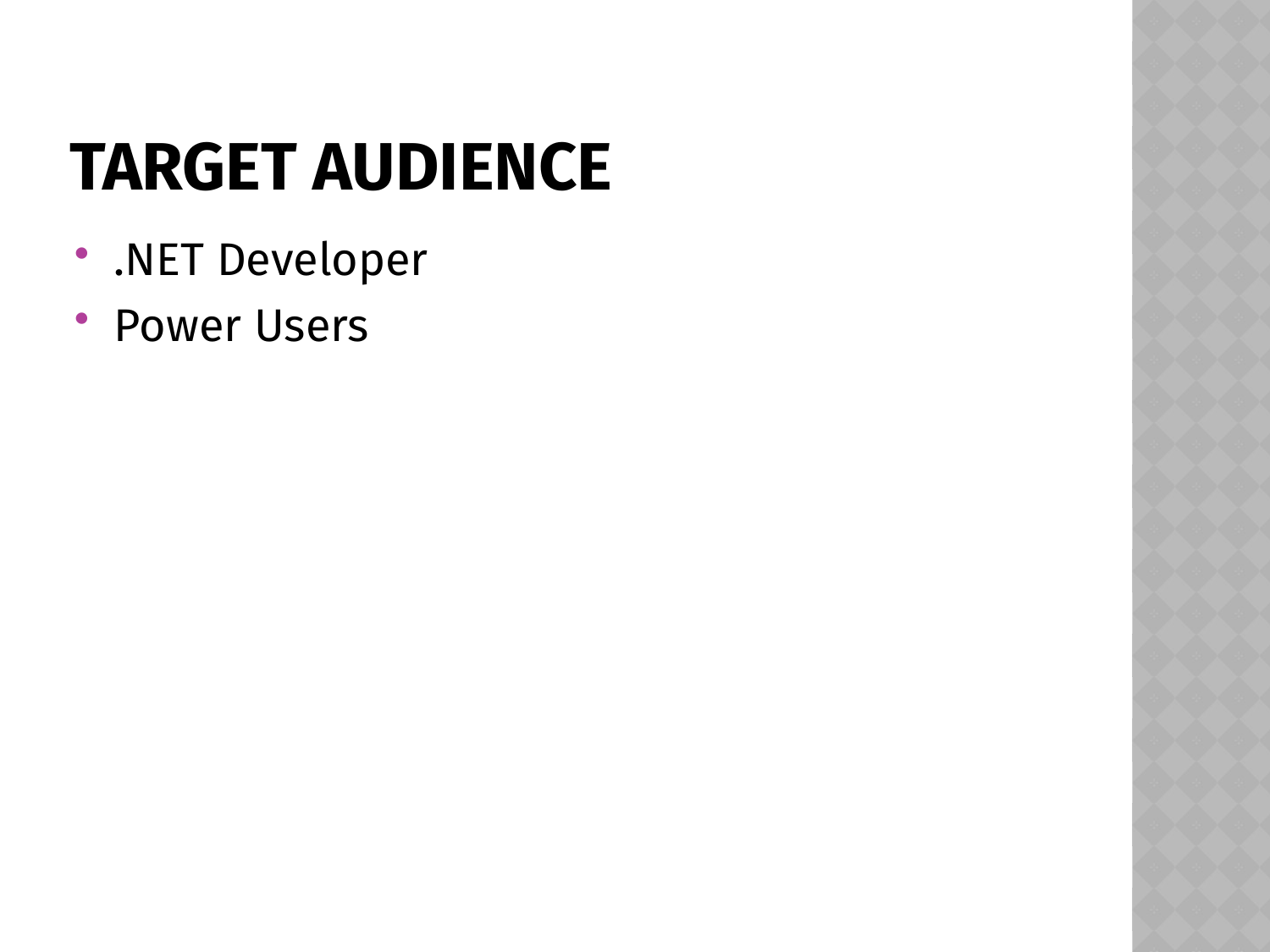

# Target audience
.NET Developer
Power Users